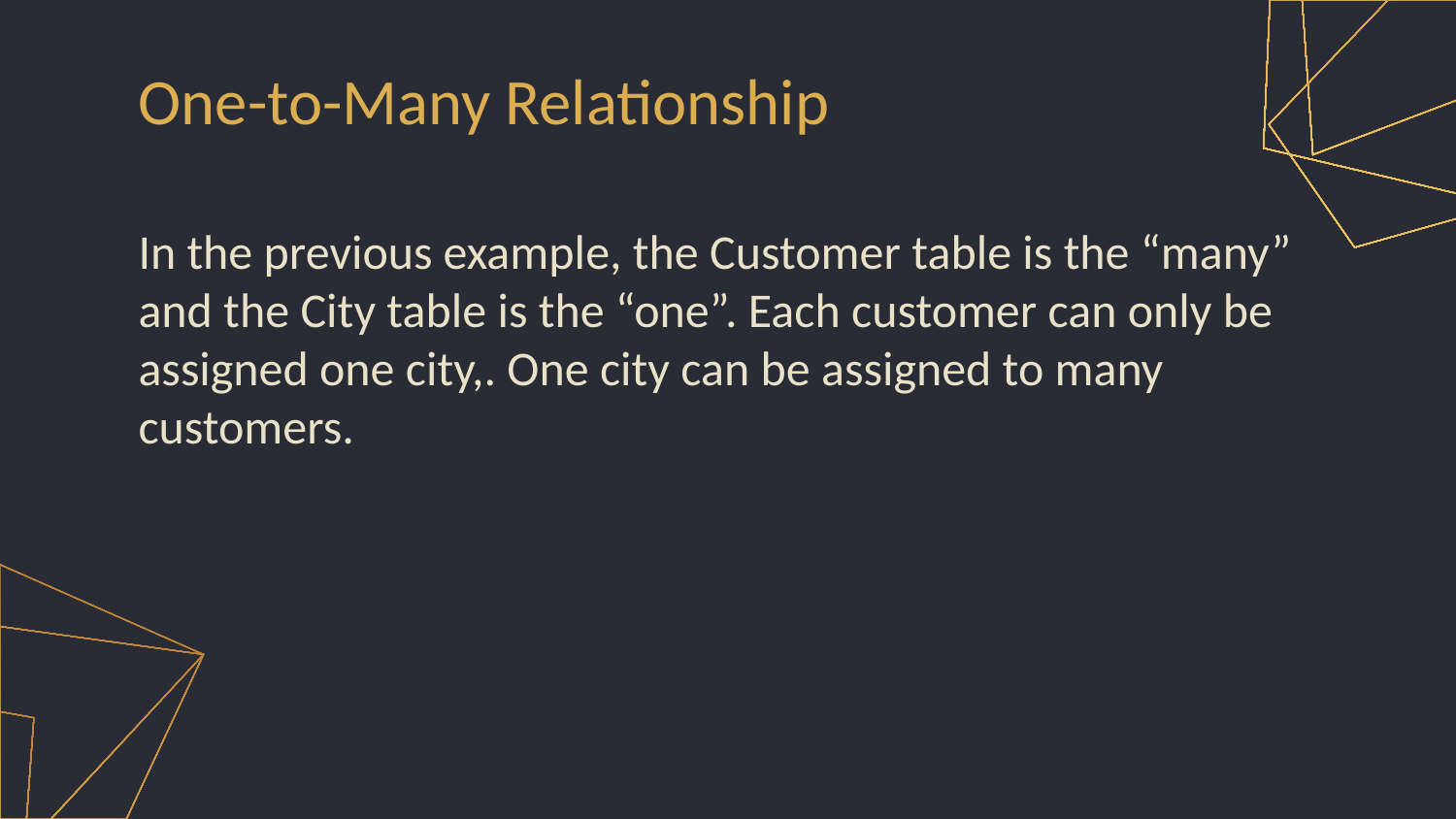

One-to-Many Relationship
In the previous example, the Customer table is the “many” and the City table is the “one”. Each customer can only be assigned one city,. One city can be assigned to many customers.